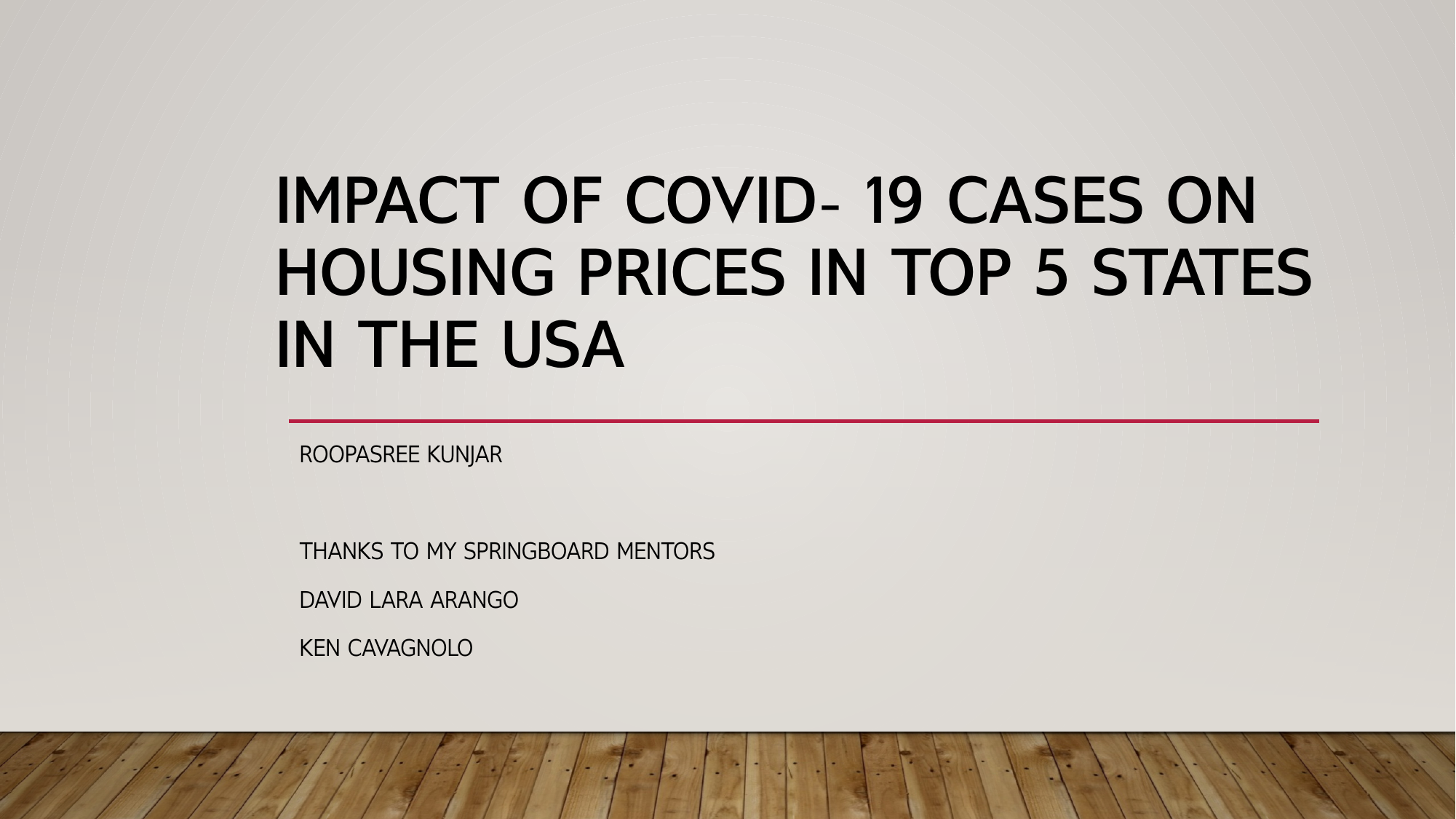

# IMPACT OF COVID- 19 CASES ON HOUSING PRICES IN TOP 5 STATES IN THE USA
Roopasree Kunjar

THANKS TO my SPRINGBOARD MENTORS
David Lara Arango
Ken Cavagnolo